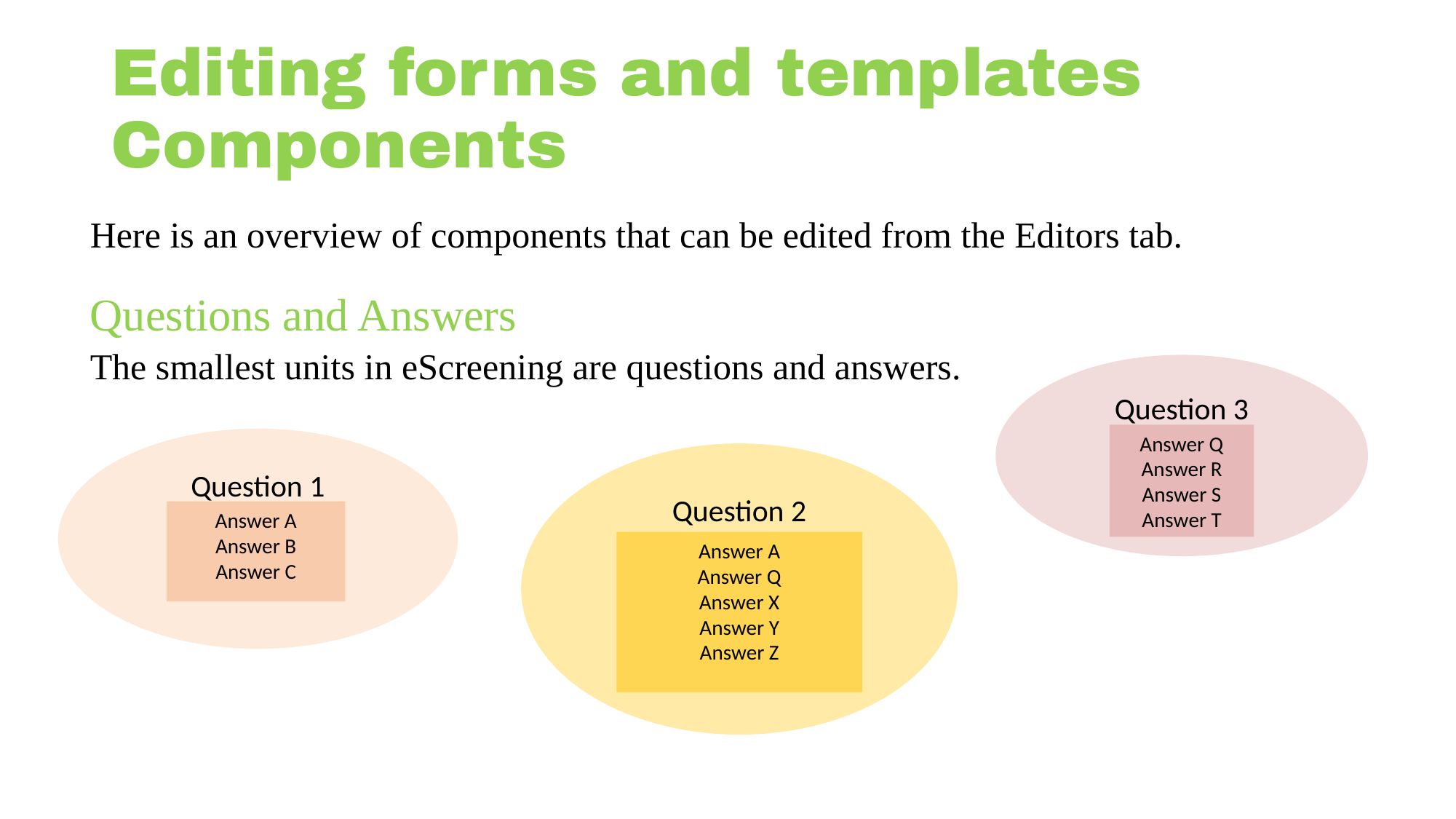

# Editing forms and templates Components
Here is an overview of components that can be edited from the Editors tab.
Questions and Answers
The smallest units in eScreening are questions and answers.

Question 3
Answer Q
Answer R
Answer S
Answer T

Question 1
Answer A
Answer B
Answer C

Question 2
Answer A
Answer Q
Answer X
Answer Y
Answer Z